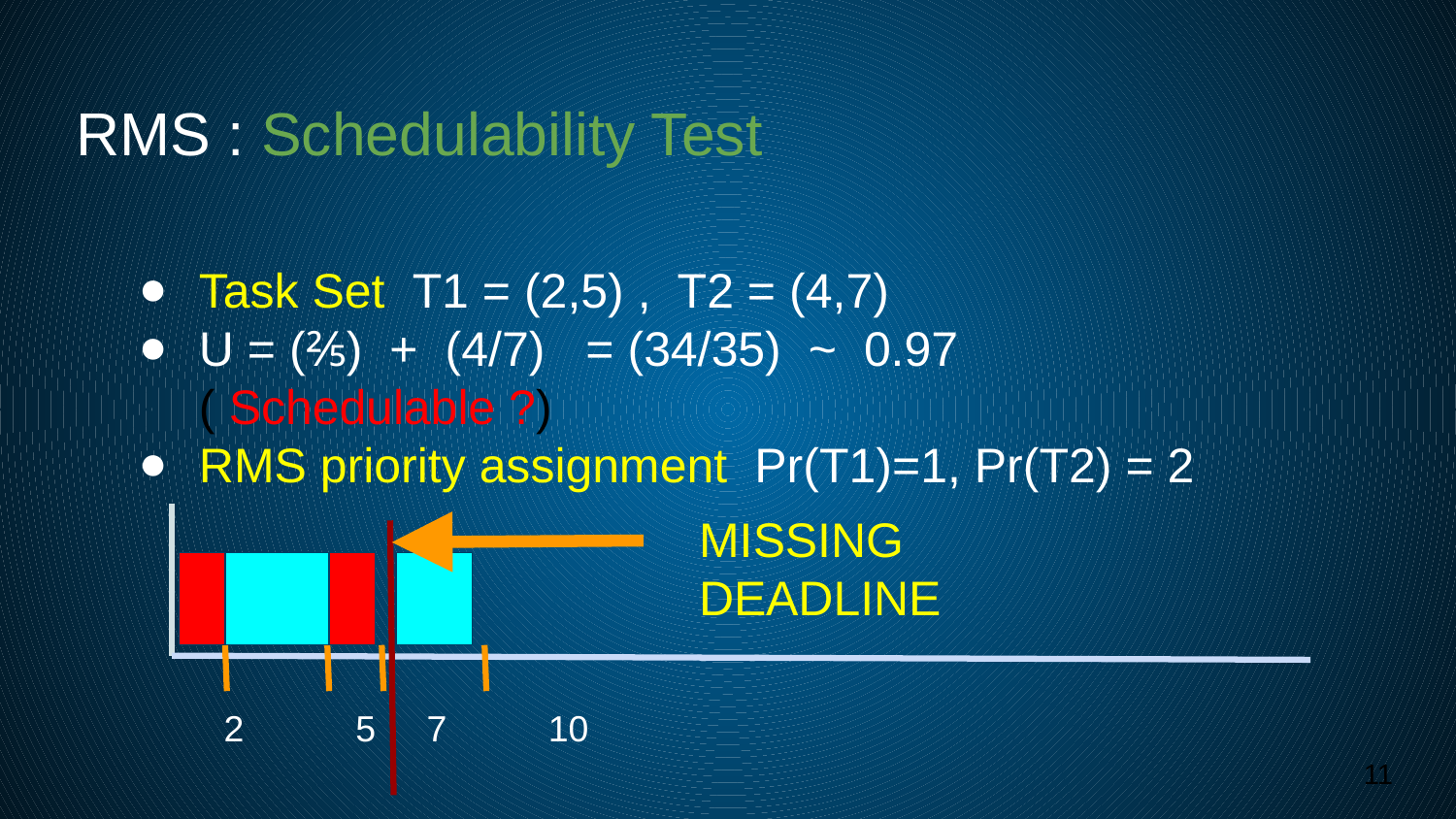

# RMS : Schedulability Test
Task Set  T1 = (2,5) ,  T2 = (4,7)
U = (⅖)  +  (4/7)   = (34/35)  ~  0.97 ( Schedulable ?)
RMS priority assignment  Pr(T1)=1, Pr(T2) = 2
MISSING DEADLINE

  2           5     7          10
11